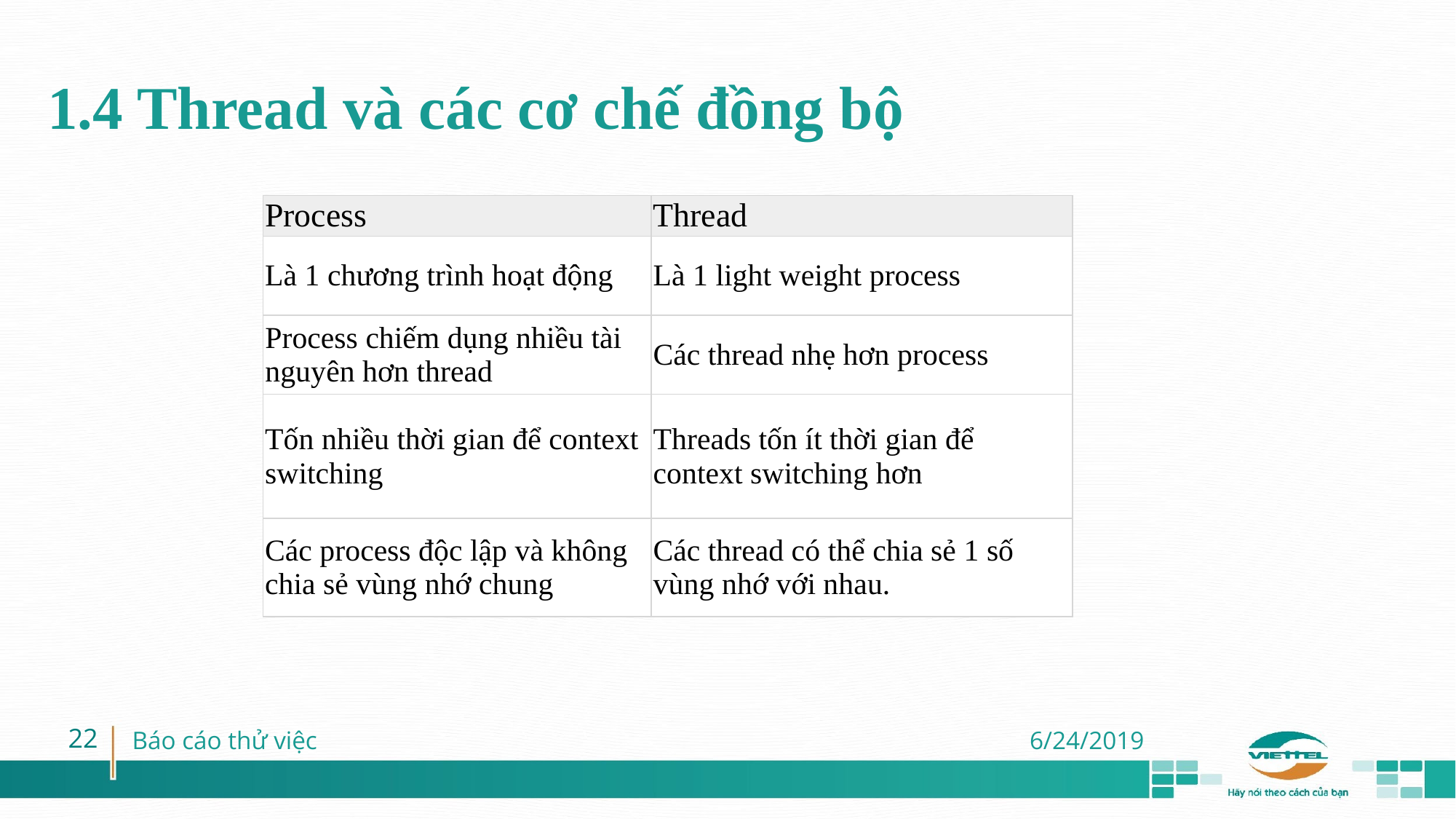

1.4 Thread và các cơ chế đồng bộ
| Process | Thread |
| --- | --- |
| Là 1 chương trình hoạt động | Là 1 light weight process |
| Process chiếm dụng nhiều tài nguyên hơn thread | Các thread nhẹ hơn process |
| Tốn nhiều thời gian để context switching | Threads tốn ít thời gian để context switching hơn |
| Các process độc lập và không chia sẻ vùng nhớ chung | Các thread có thể chia sẻ 1 số vùng nhớ với nhau. |
22
Báo cáo thử việc
6/24/2019